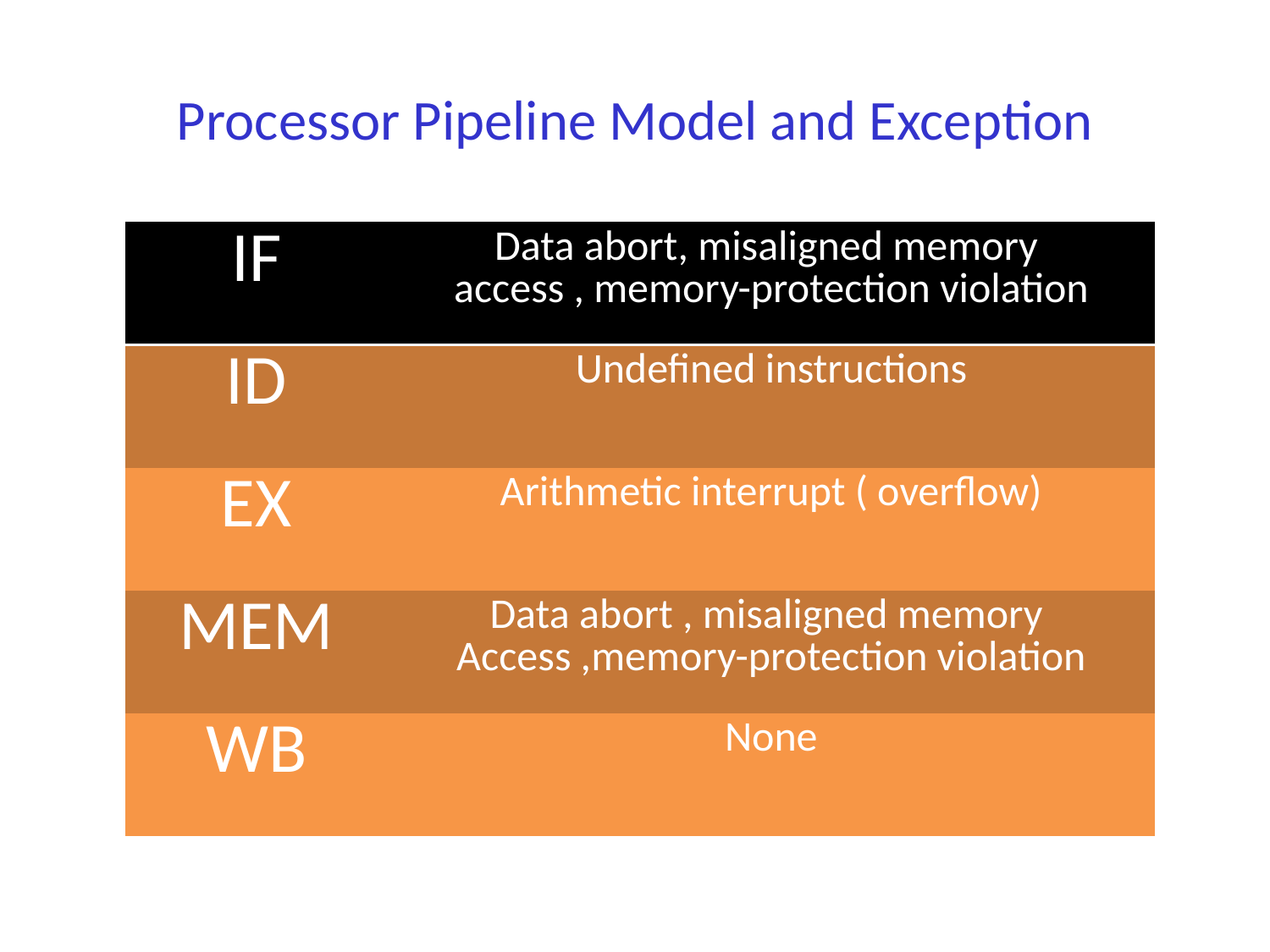

# Processor Pipeline Model and Exception
| IF | Data abort, misaligned memory access , memory-protection violation |
| --- | --- |
| ID | Undefined instructions |
| EX | Arithmetic interrupt ( overflow) |
| MEM | Data abort , misaligned memory Access ,memory-protection violation |
| WB | None |